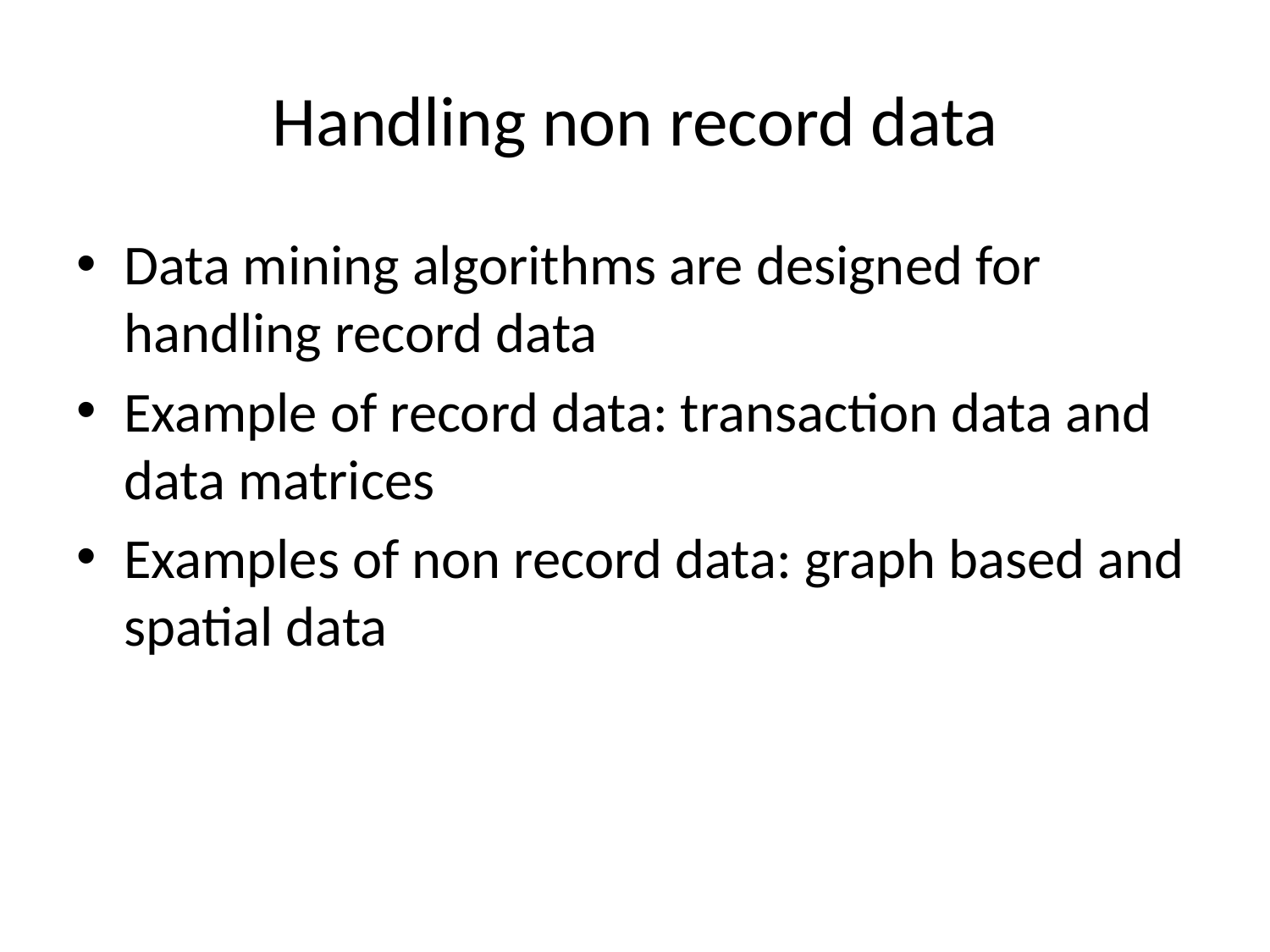

# Handling non record data
Data mining algorithms are designed for handling record data
Example of record data: transaction data and data matrices
Examples of non record data: graph based and spatial data